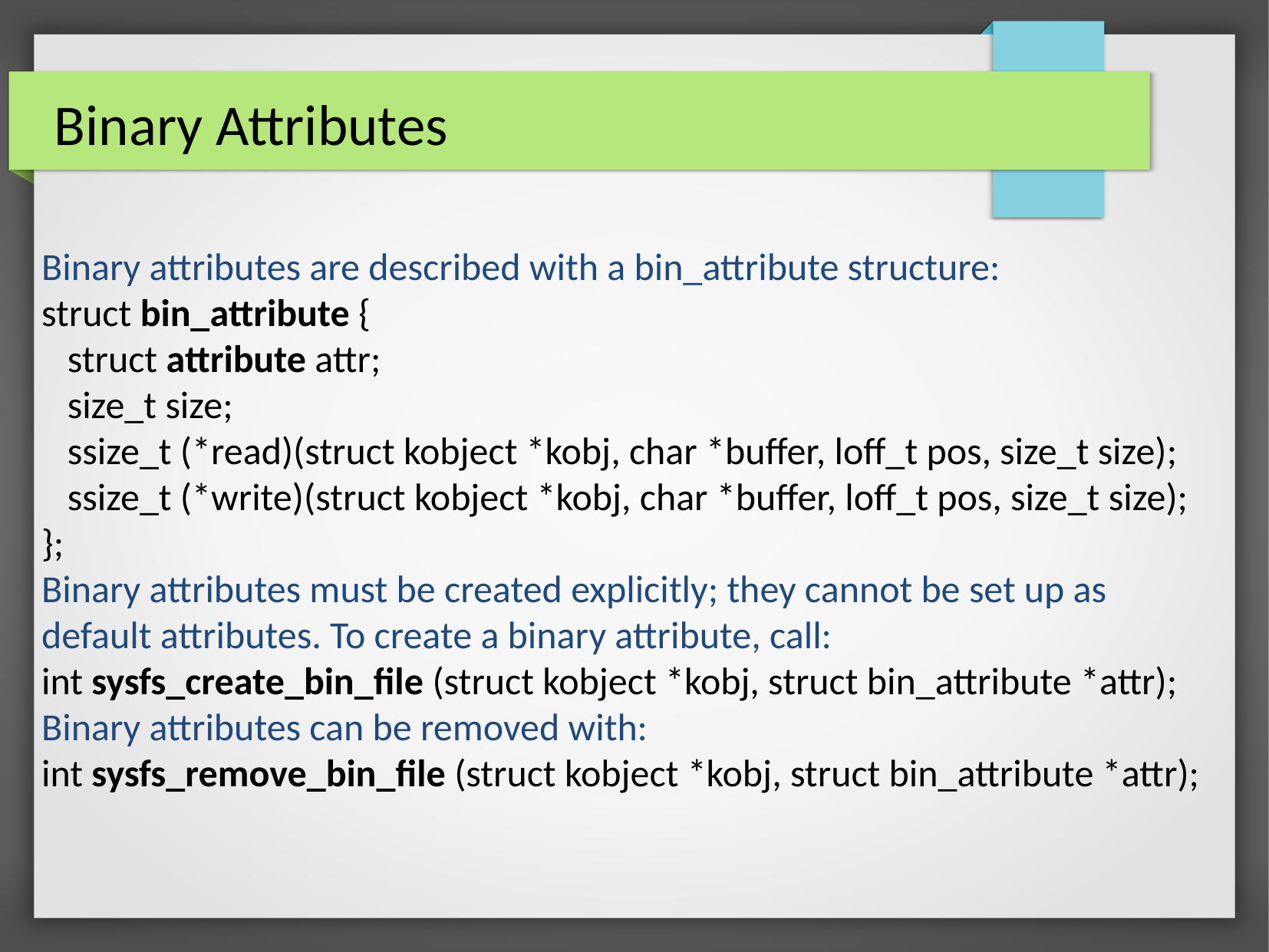

Binary Attributes
Binary attributes are described with a bin_attribute structure:
struct bin_attribute {
   struct attribute attr;
   size_t size;
   ssize_t (*read)(struct kobject *kobj, char *buffer, loff_t pos, size_t size);
   ssize_t (*write)(struct kobject *kobj, char *buffer, loff_t pos, size_t size);
};
Binary attributes must be created explicitly; they cannot be set up as default attributes. To create a binary attribute, call:
int sysfs_create_bin_file (struct kobject *kobj, struct bin_attribute *attr);
Binary attributes can be removed with:
int sysfs_remove_bin_file (struct kobject *kobj, struct bin_attribute *attr);